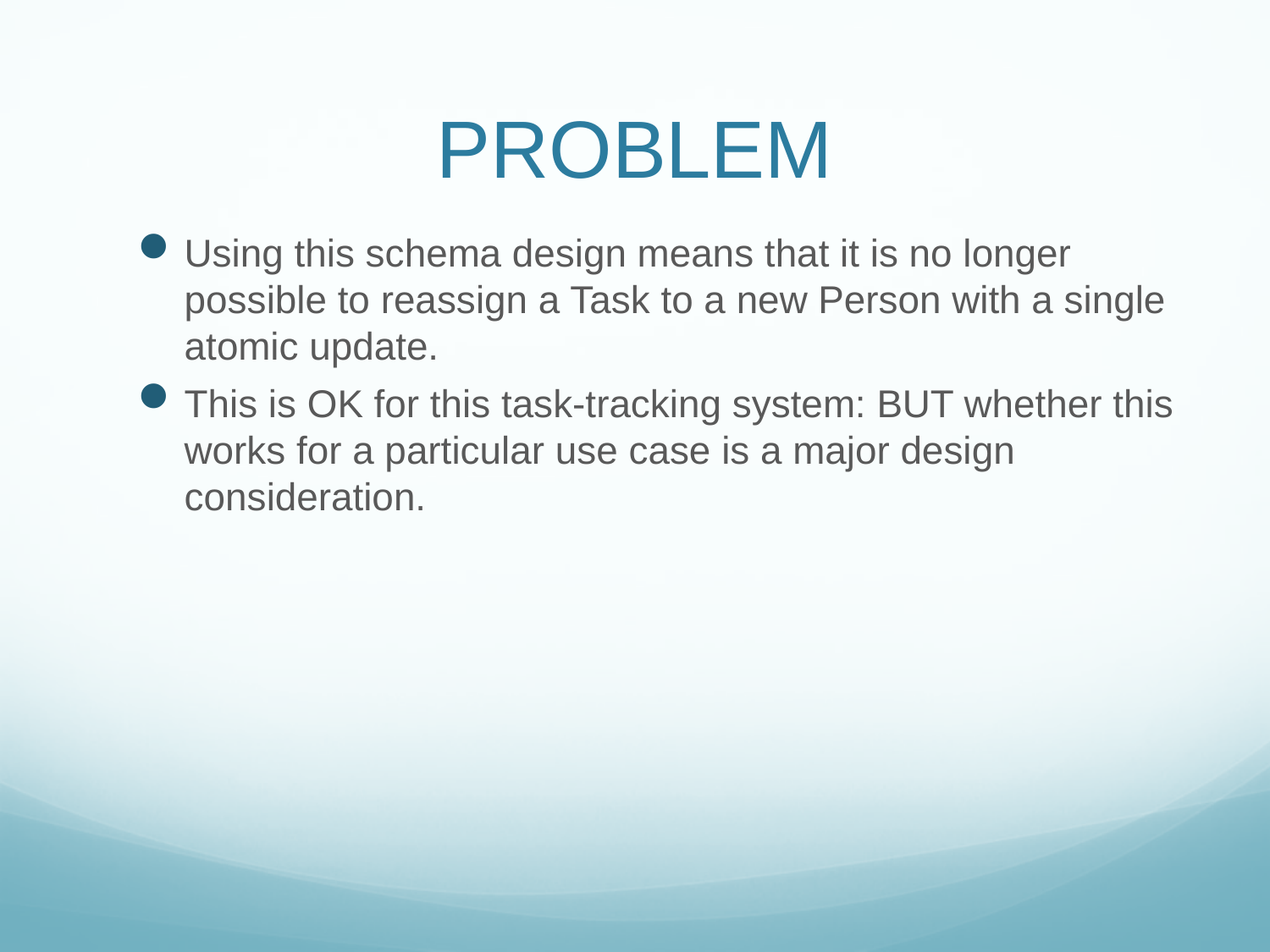

# PROBLEM
Using this schema design means that it is no longer possible to reassign a Task to a new Person with a single atomic update.
This is OK for this task-tracking system: BUT whether this works for a particular use case is a major design consideration.